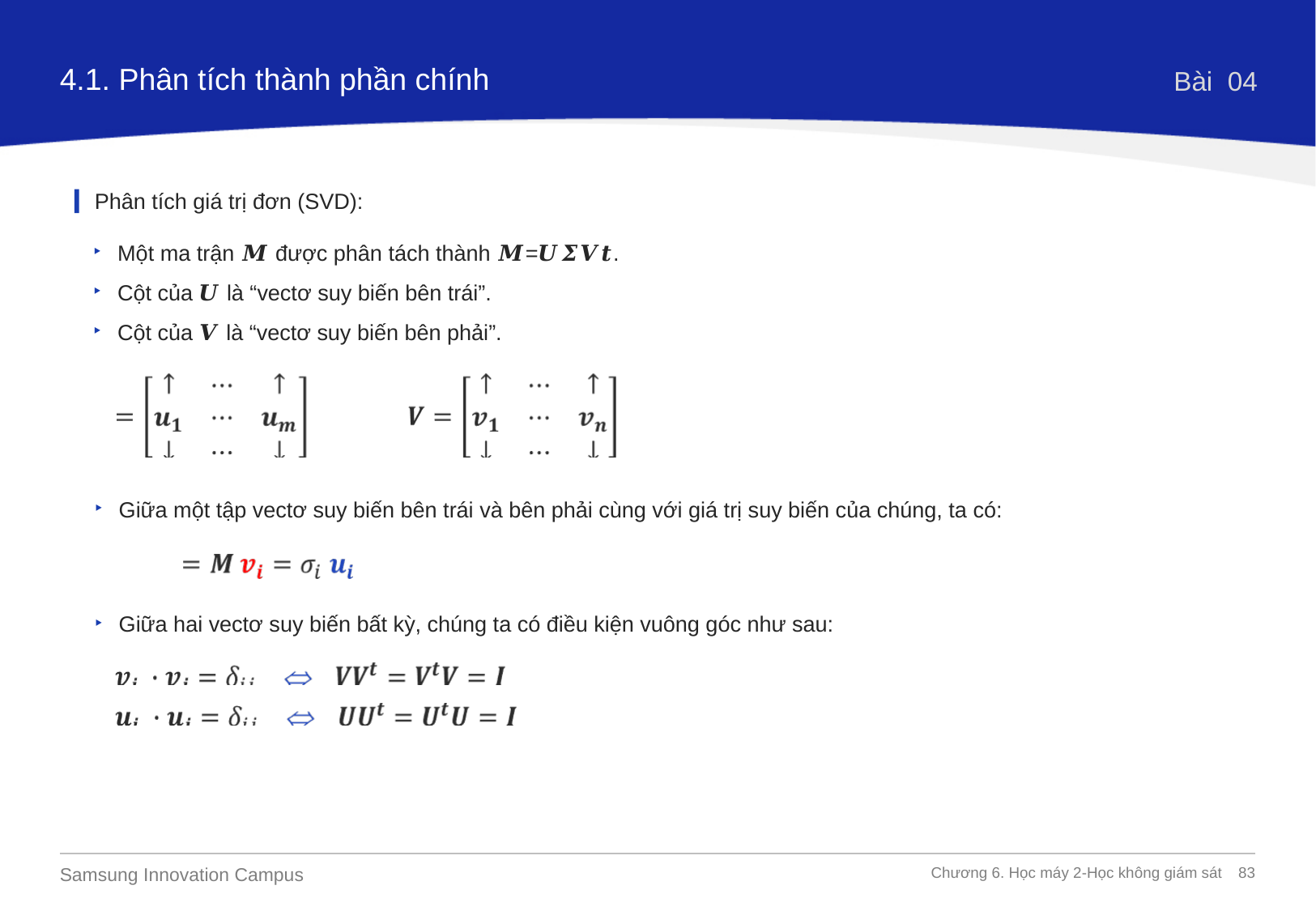

4.1. Phân tích thành phần chính
Bài  04
Phân tích giá trị đơn (SVD):

Một ma trận 𝑴 được phân tách thành 𝑴=𝑼𝜮𝑽𝒕.
Cột của 𝑼 là “vectơ suy biến bên trái”.
Cột của 𝑽 là “vectơ suy biến bên phải”.

Giữa một tập vectơ suy biến bên trái và bên phải cùng với giá trị suy biến của chúng, ta có:

Giữa hai vectơ suy biến bất kỳ, chúng ta có điều kiện vuông góc như sau: